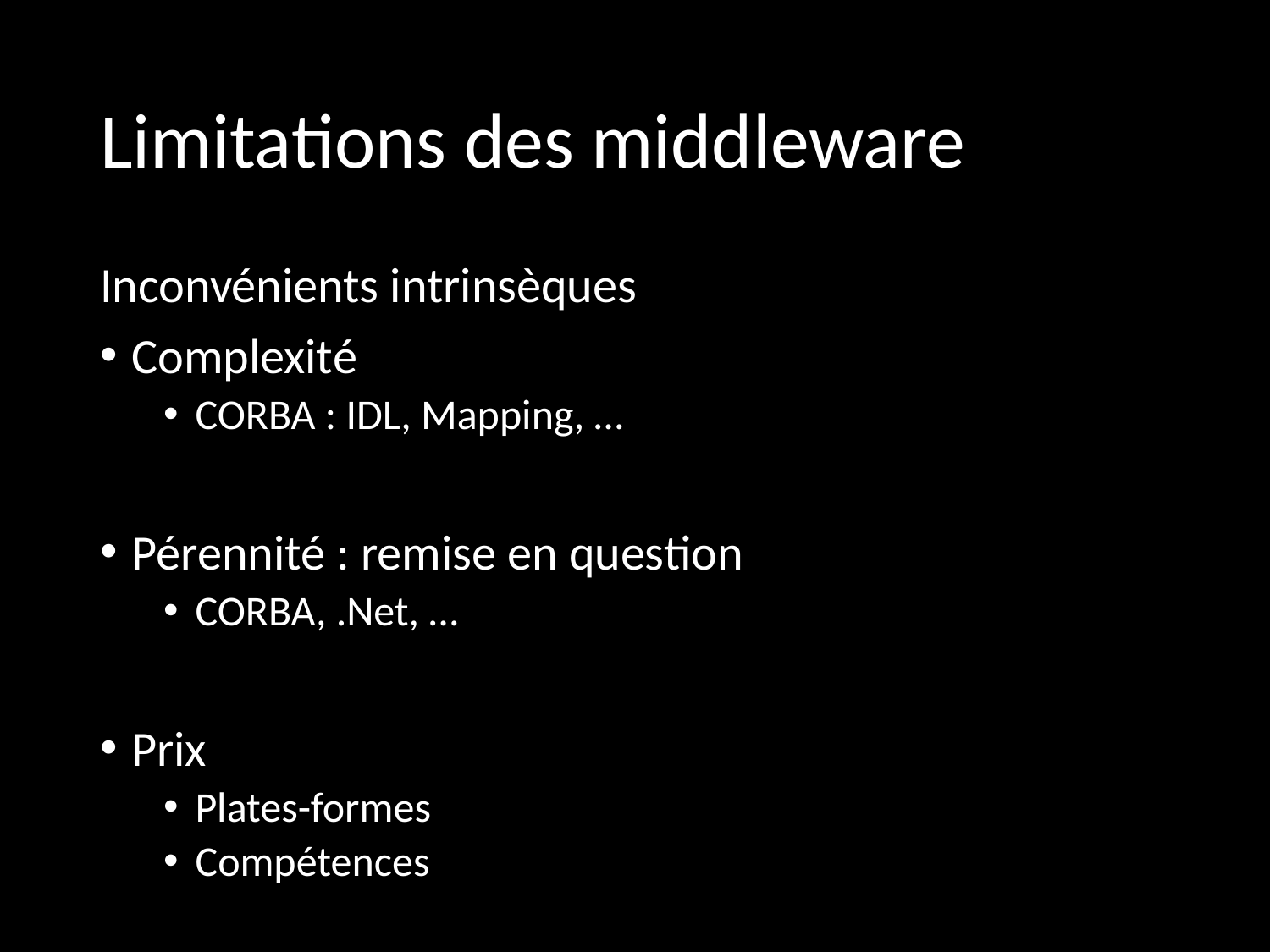

# Limitations des middleware
Inconvénients intrinsèques
Complexité
CORBA : IDL, Mapping, …

Pérennité : remise en question
CORBA, .Net, …

Prix
Plates-formes
Compétences